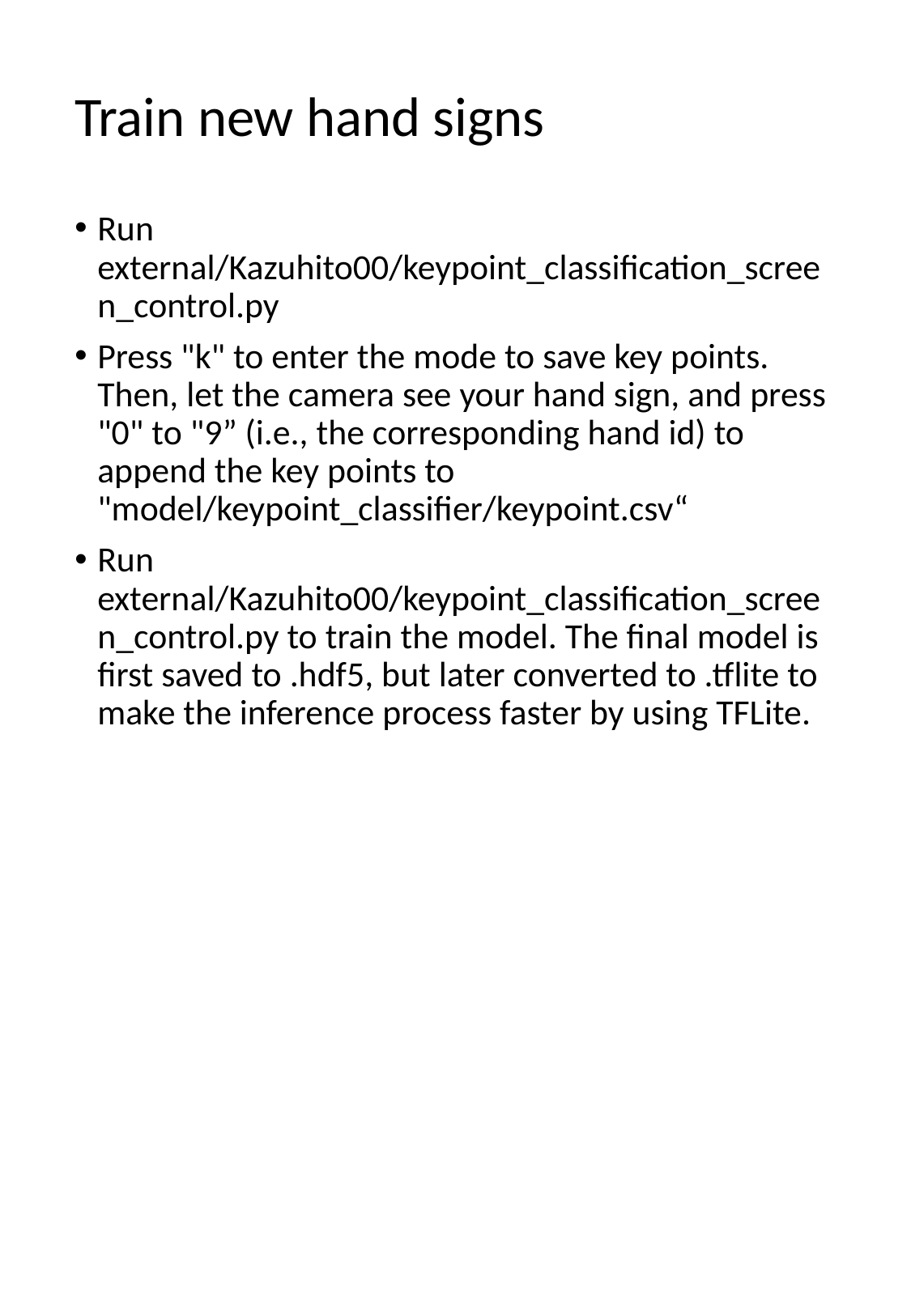

# Train new hand signs
Run external/Kazuhito00/keypoint_classification_screen_control.py
Press "k" to enter the mode to save key points. Then, let the camera see your hand sign, and press "0" to "9” (i.e., the corresponding hand id) to append the key points to "model/keypoint_classifier/keypoint.csv“
Run external/Kazuhito00/keypoint_classification_screen_control.py to train the model. The final model is first saved to .hdf5, but later converted to .tflite to make the inference process faster by using TFLite.